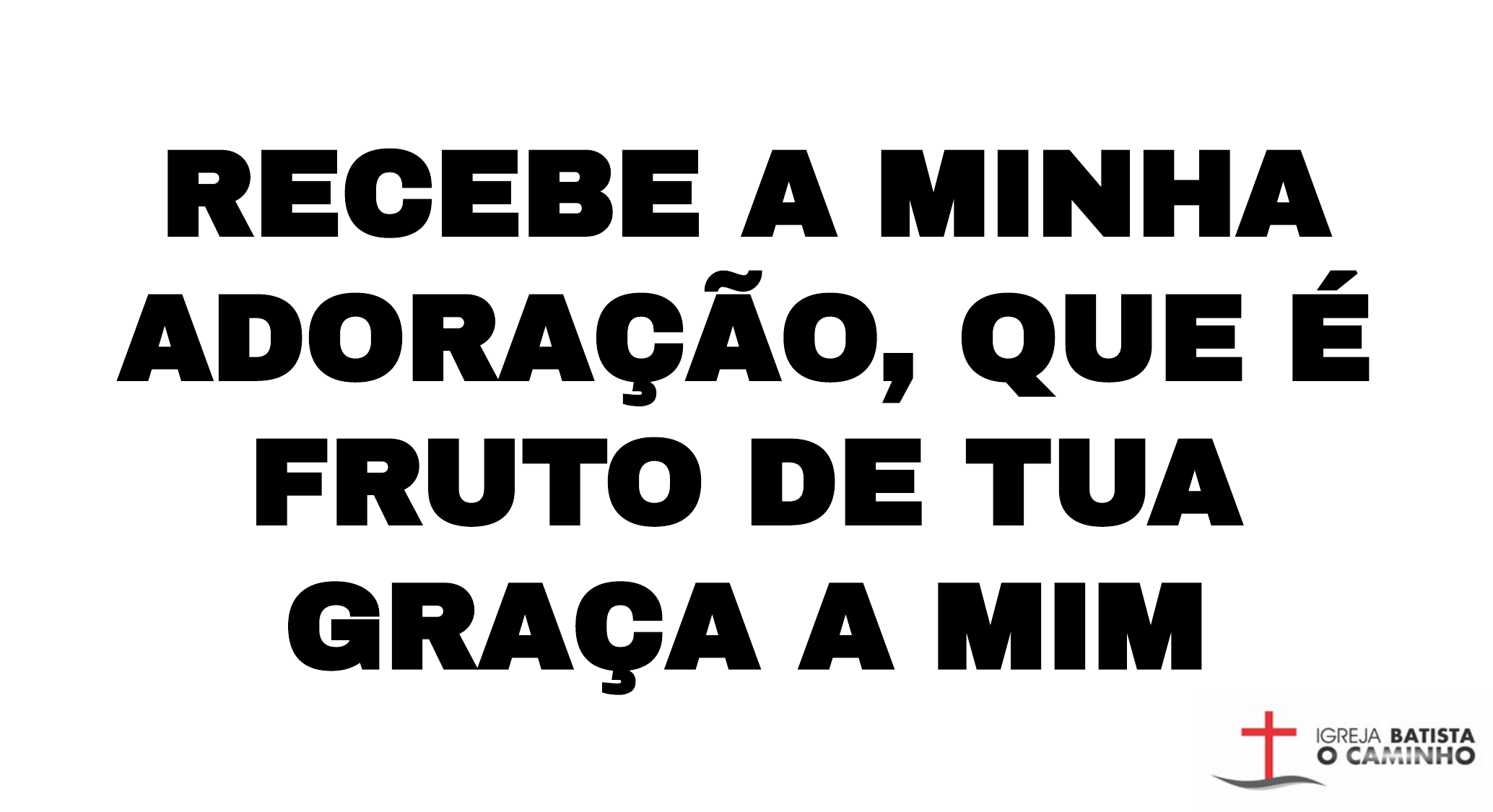

RECEBE A MINHA ADORAÇÃO, QUE É FRUTO DE TUA GRAÇA A MIM